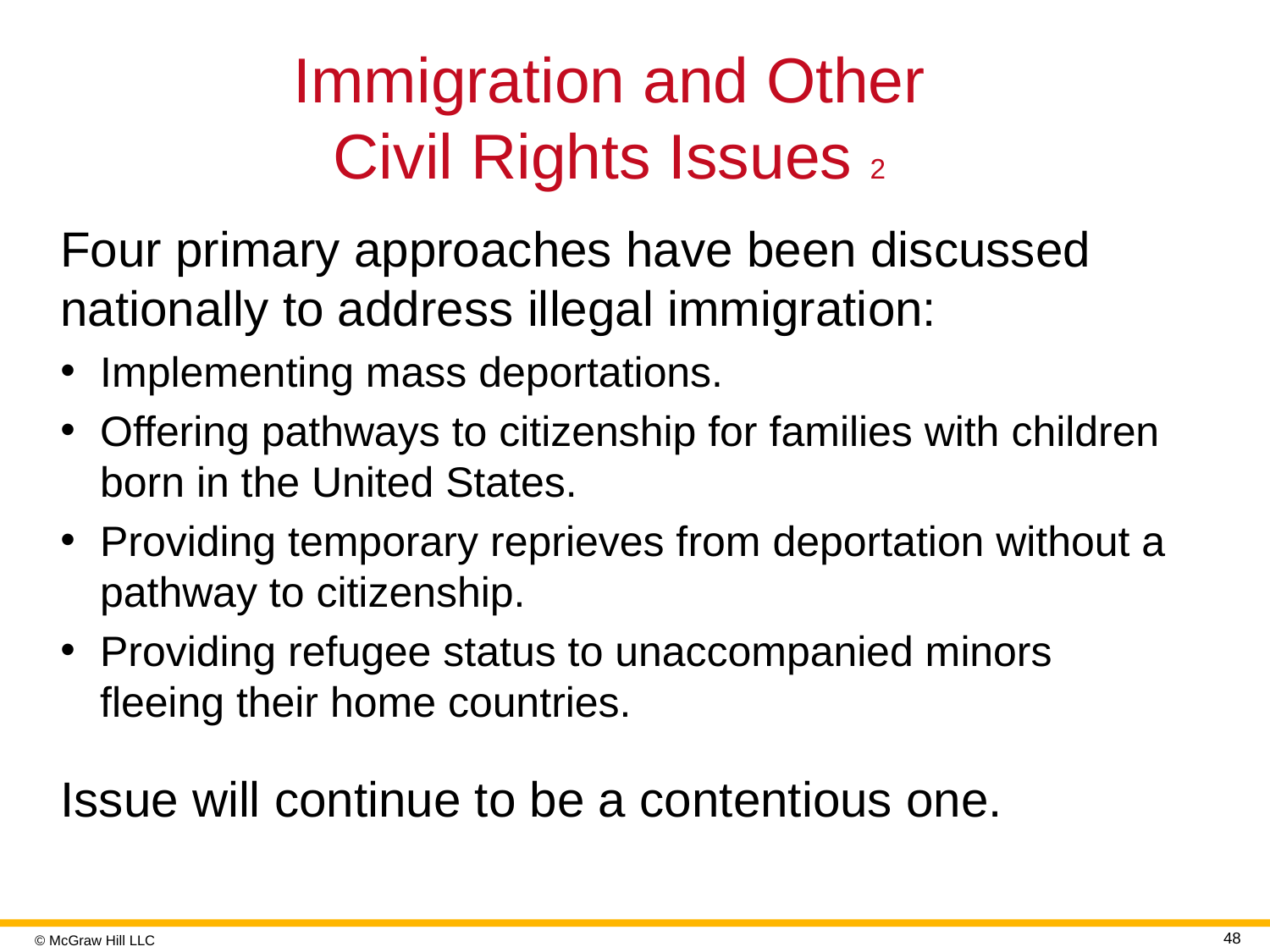

# Immigration and Other Civil Rights Issues 2
Four primary approaches have been discussed nationally to address illegal immigration:
Implementing mass deportations.
Offering pathways to citizenship for families with children born in the United States.
Providing temporary reprieves from deportation without a pathway to citizenship.
Providing refugee status to unaccompanied minors fleeing their home countries.
Issue will continue to be a contentious one.
48